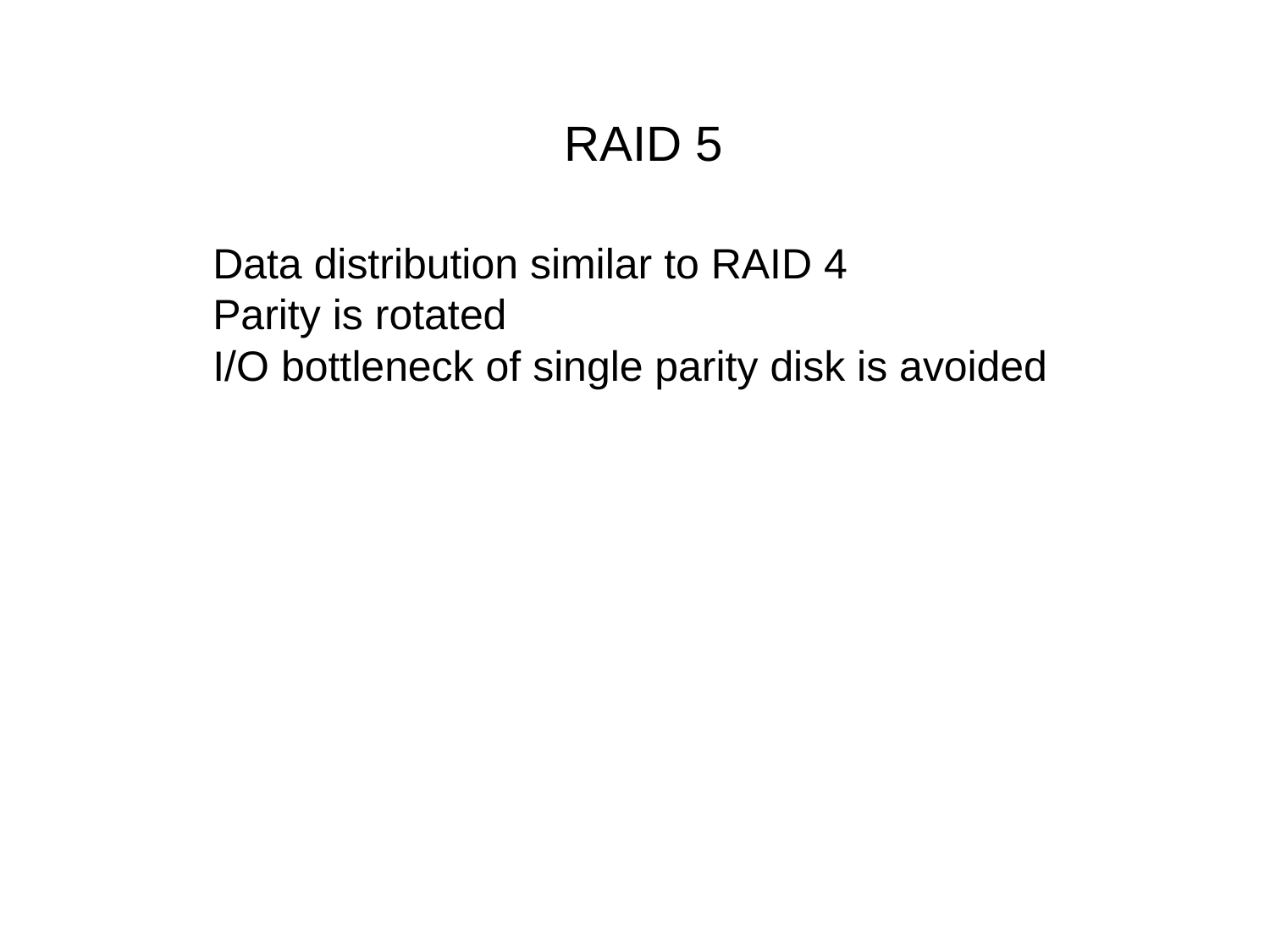

RAID 5
Data distribution similar to RAID 4
Parity is rotated
I/O bottleneck of single parity disk is avoided